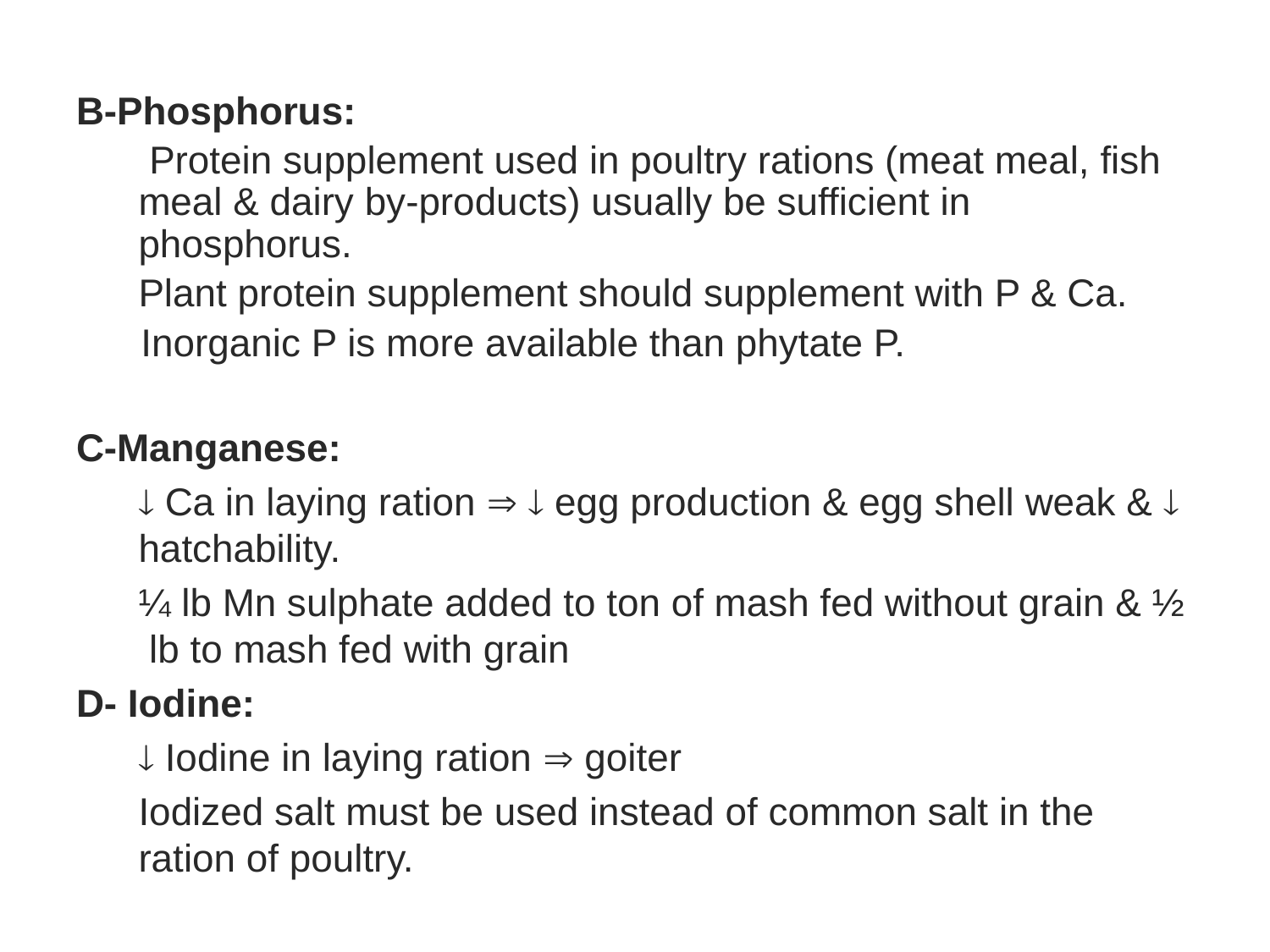

B-Phosphorus:
	 Protein supplement used in poultry rations (meat meal, fish meal & dairy by-products) usually be sufficient in phosphorus.
	Plant protein supplement should supplement with P & Ca.
      Inorganic P is more available than phytate P.

C-Manganese:
	↓ Ca in laying ration ⇒ ↓ egg production & egg shell weak & ↓ hatchability.
 	¼ lb Mn sulphate added to ton of mash fed without grain & ½  lb to mash fed with grain
D- Iodine:
	↓ Iodine in laying ration ⇒ goiter
	Iodized salt must be used instead of common salt in the ration of poultry.